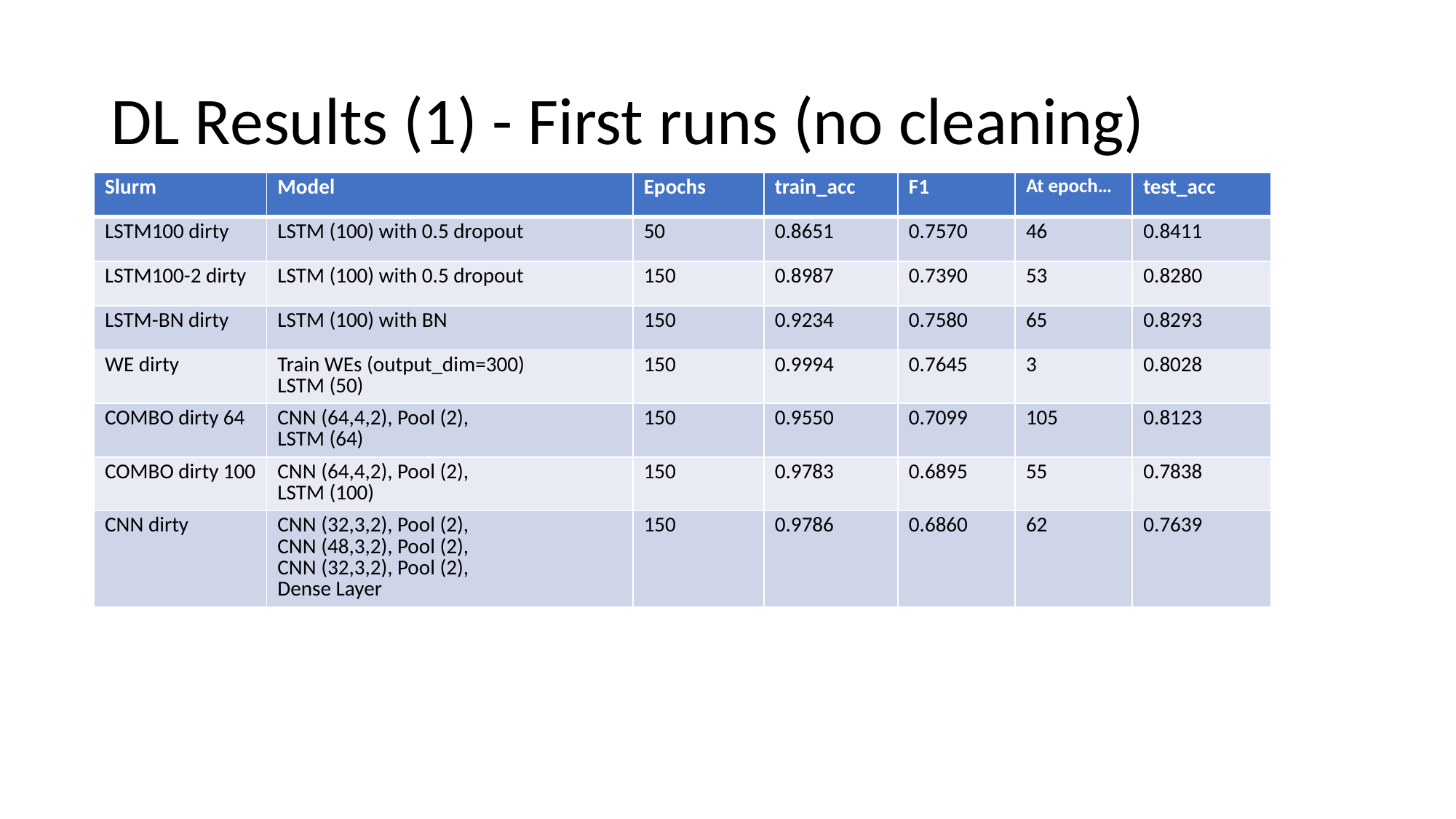

# DL Results (1) - First runs (no cleaning)
| Slurm | Model | Epochs | train\_acc | F1 | At epoch… | test\_acc |
| --- | --- | --- | --- | --- | --- | --- |
| LSTM100 dirty | LSTM (100) with 0.5 dropout | 50 | 0.8651 | 0.7570 | 46 | 0.8411 |
| LSTM100-2 dirty | LSTM (100) with 0.5 dropout | 150 | 0.8987 | 0.7390 | 53 | 0.8280 |
| LSTM-BN dirty | LSTM (100) with BN | 150 | 0.9234 | 0.7580 | 65 | 0.8293 |
| WE dirty | Train WEs (output\_dim=300) LSTM (50) | 150 | 0.9994 | 0.7645 | 3 | 0.8028 |
| COMBO dirty 64 | CNN (64,4,2), Pool (2), LSTM (64) | 150 | 0.9550 | 0.7099 | 105 | 0.8123 |
| COMBO dirty 100 | CNN (64,4,2), Pool (2), LSTM (100) | 150 | 0.9783 | 0.6895 | 55 | 0.7838 |
| CNN dirty | CNN (32,3,2), Pool (2), CNN (48,3,2), Pool (2), CNN (32,3,2), Pool (2), Dense Layer | 150 | 0.9786 | 0.6860 | 62 | 0.7639 |